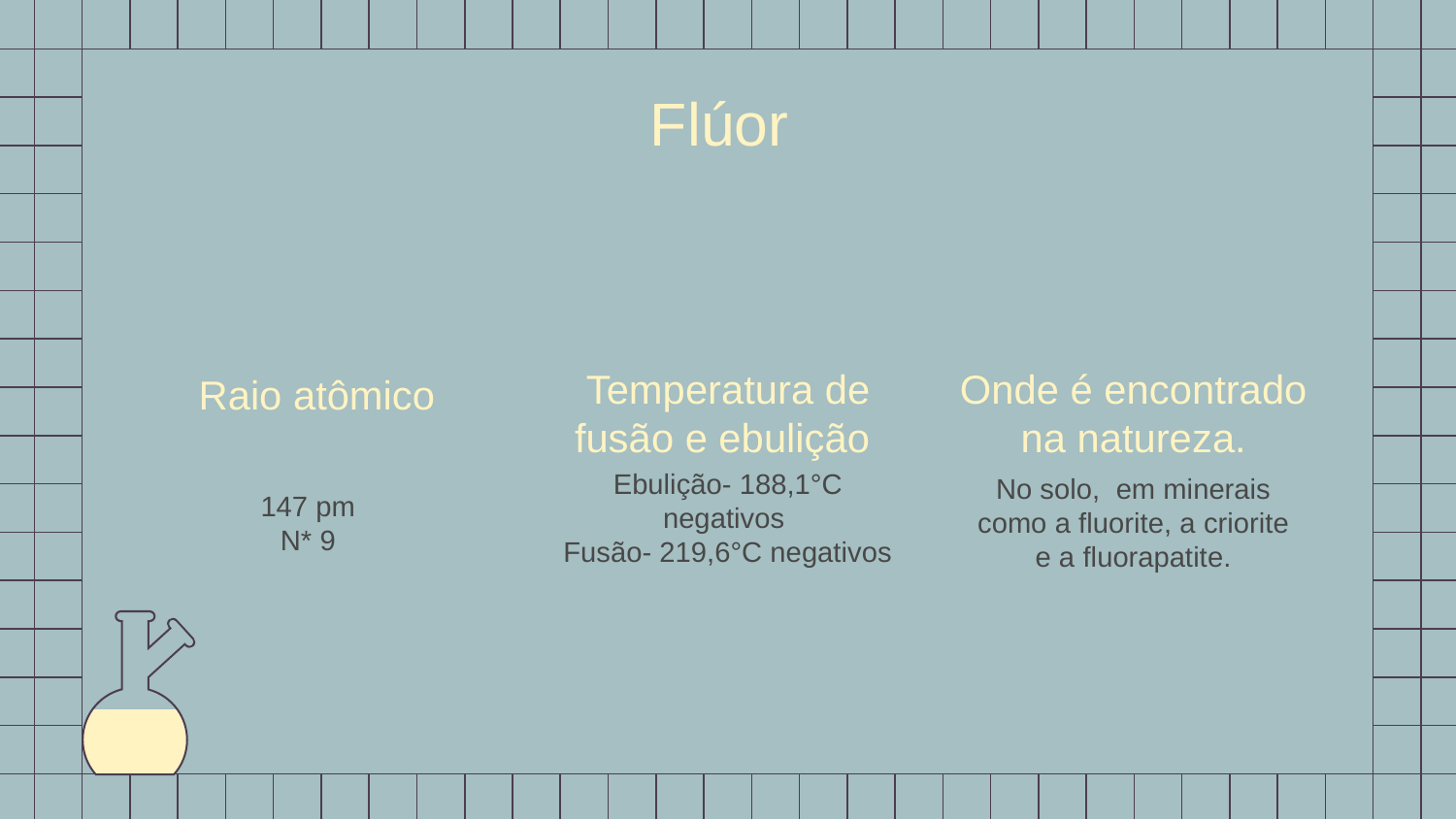

# Flúor
Raio atômico
Temperatura de fusão e ebulição
Onde é encontrado na natureza.
Ebulição- 188,1°C negativos
Fusão- 219,6°C negativos
147 pm
N* 9
No solo,  em minerais como a fluorite, a criorite e a fluorapatite.